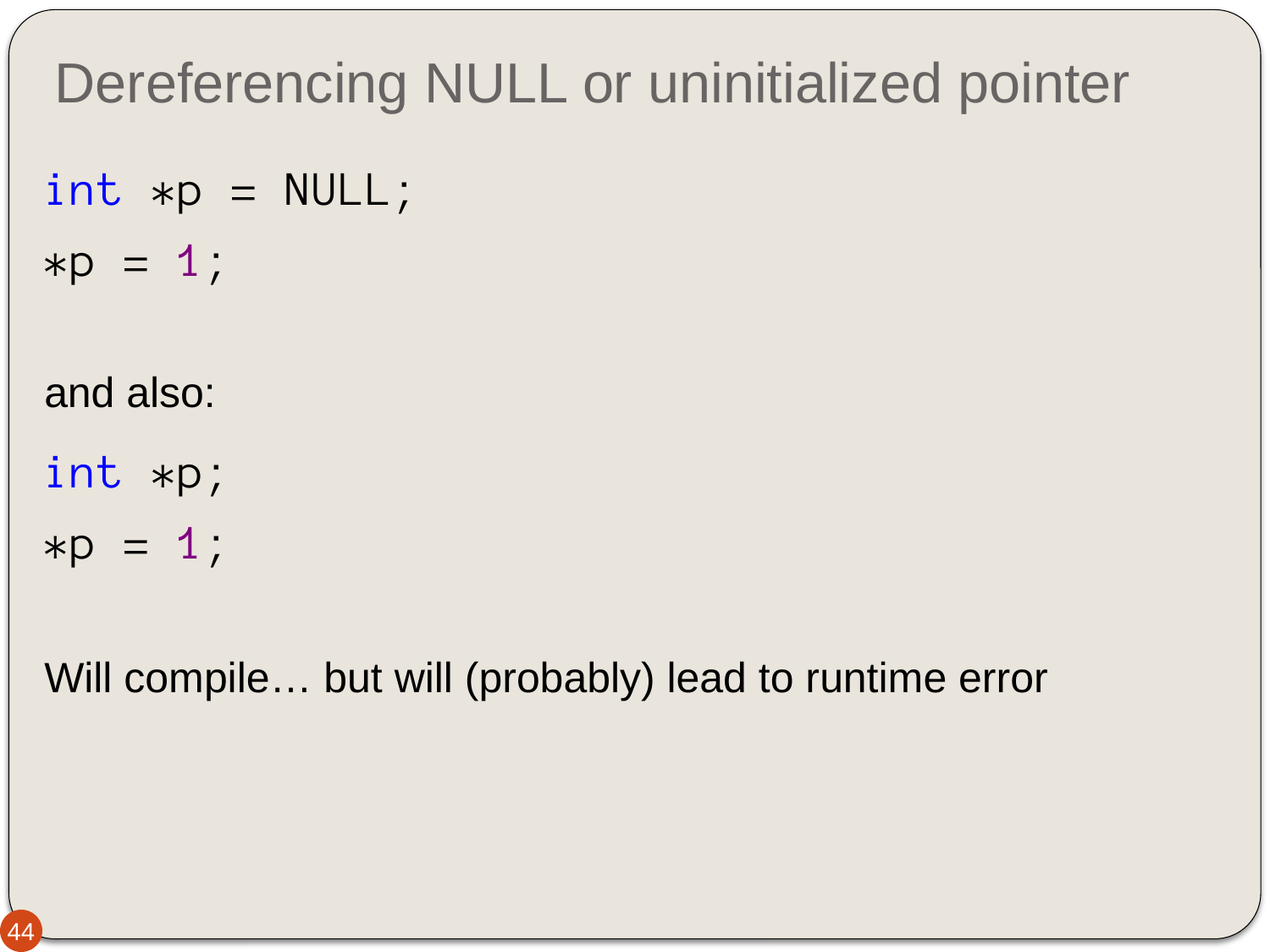

# Dereferencing NULL or uninitialized pointer
int *p = NULL;
*p = 1;
and also:
int *p;
*p = 1;
Will compile… but will (probably) lead to runtime error

44